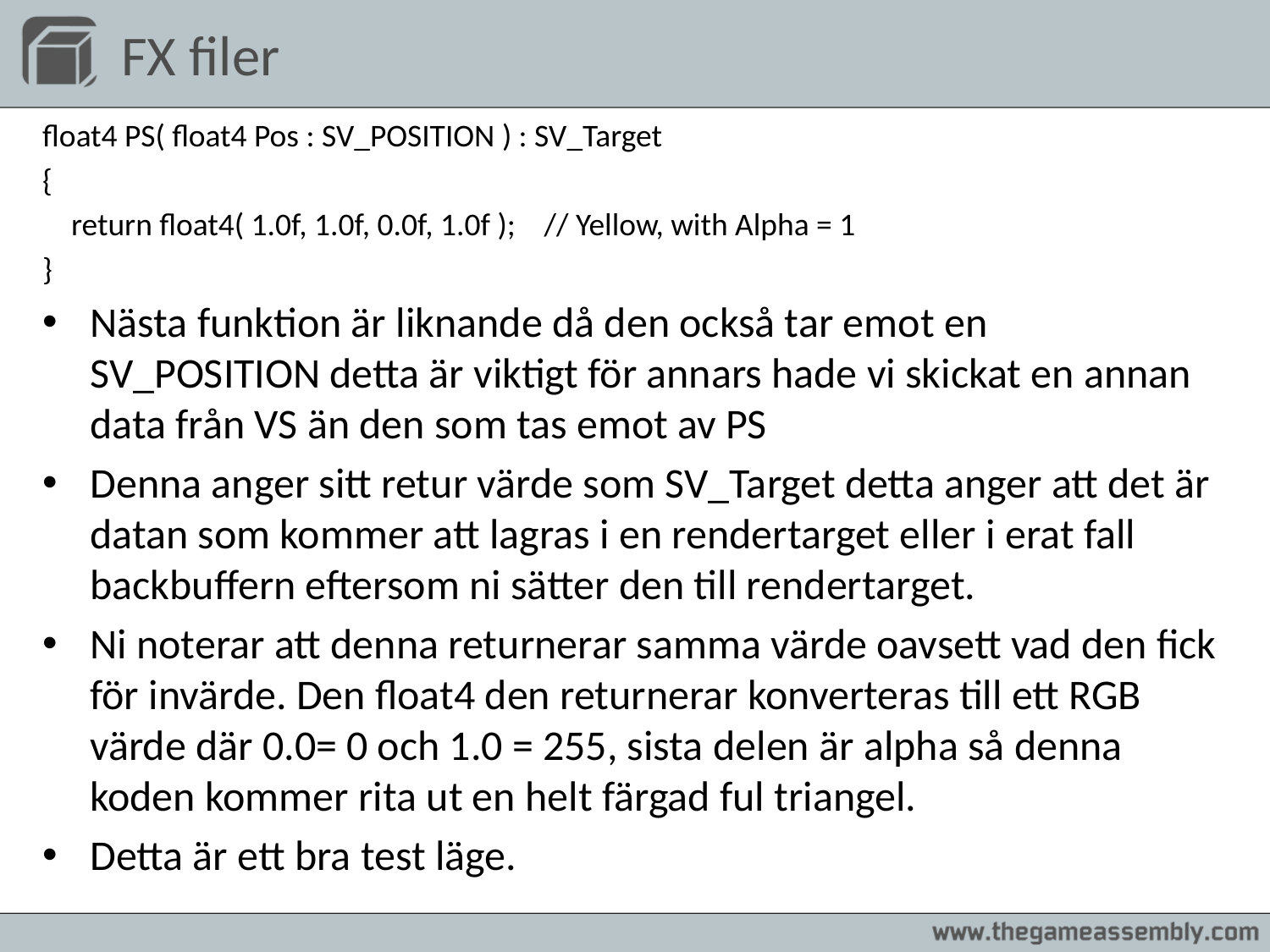

# FX filer
float4 PS( float4 Pos : SV_POSITION ) : SV_Target
{
    return float4( 1.0f, 1.0f, 0.0f, 1.0f );    // Yellow, with Alpha = 1
}
Nästa funktion är liknande då den också tar emot en SV_POSITION detta är viktigt för annars hade vi skickat en annan data från VS än den som tas emot av PS
Denna anger sitt retur värde som SV_Target detta anger att det är datan som kommer att lagras i en rendertarget eller i erat fall backbuffern eftersom ni sätter den till rendertarget.
Ni noterar att denna returnerar samma värde oavsett vad den fick för invärde. Den float4 den returnerar konverteras till ett RGB värde där 0.0= 0 och 1.0 = 255, sista delen är alpha så denna koden kommer rita ut en helt färgad ful triangel.
Detta är ett bra test läge.